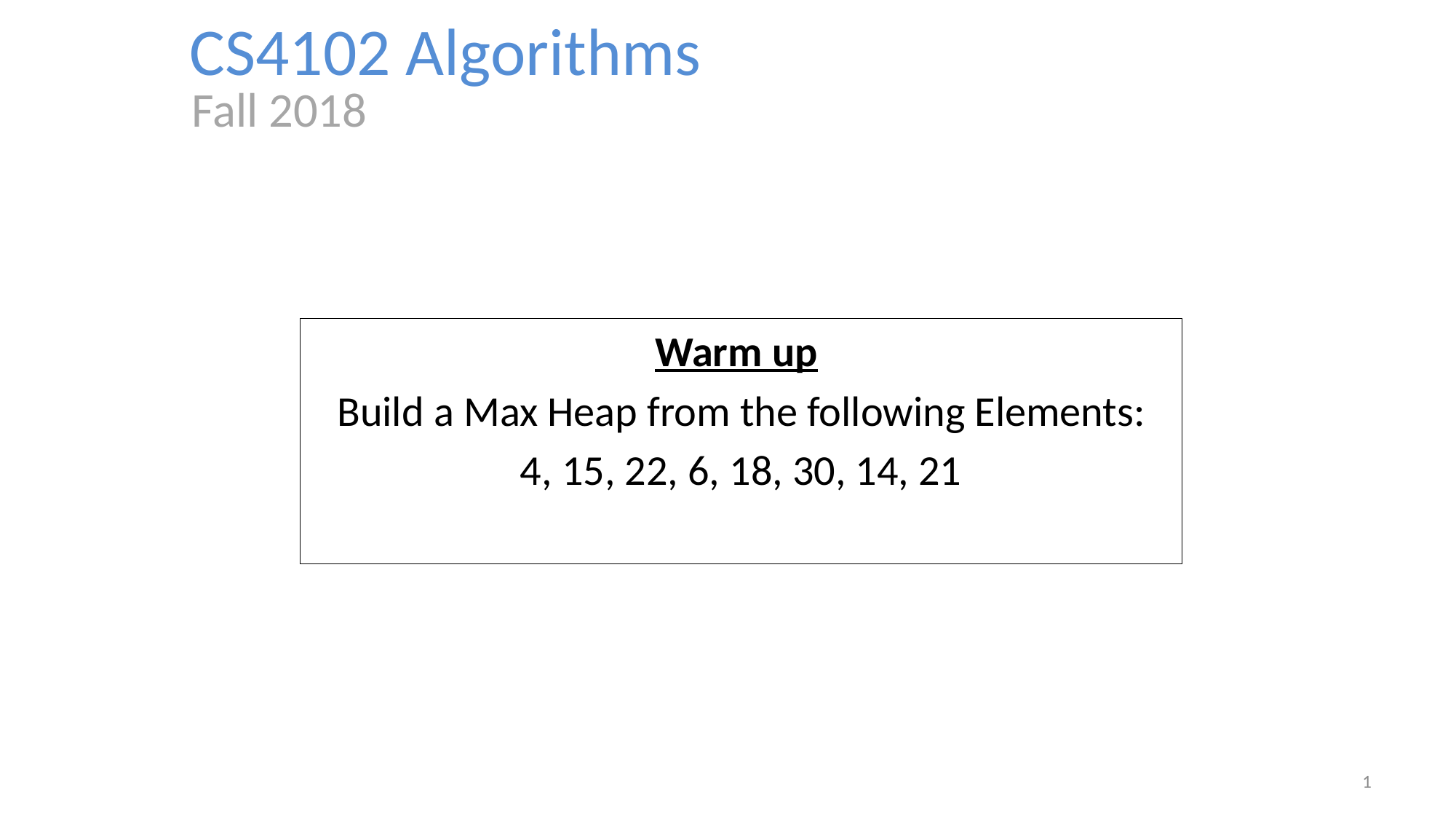

CS4102 Algorithms
Fall 2018
Warm up
Build a Max Heap from the following Elements:
4, 15, 22, 6, 18, 30, 14, 21
1